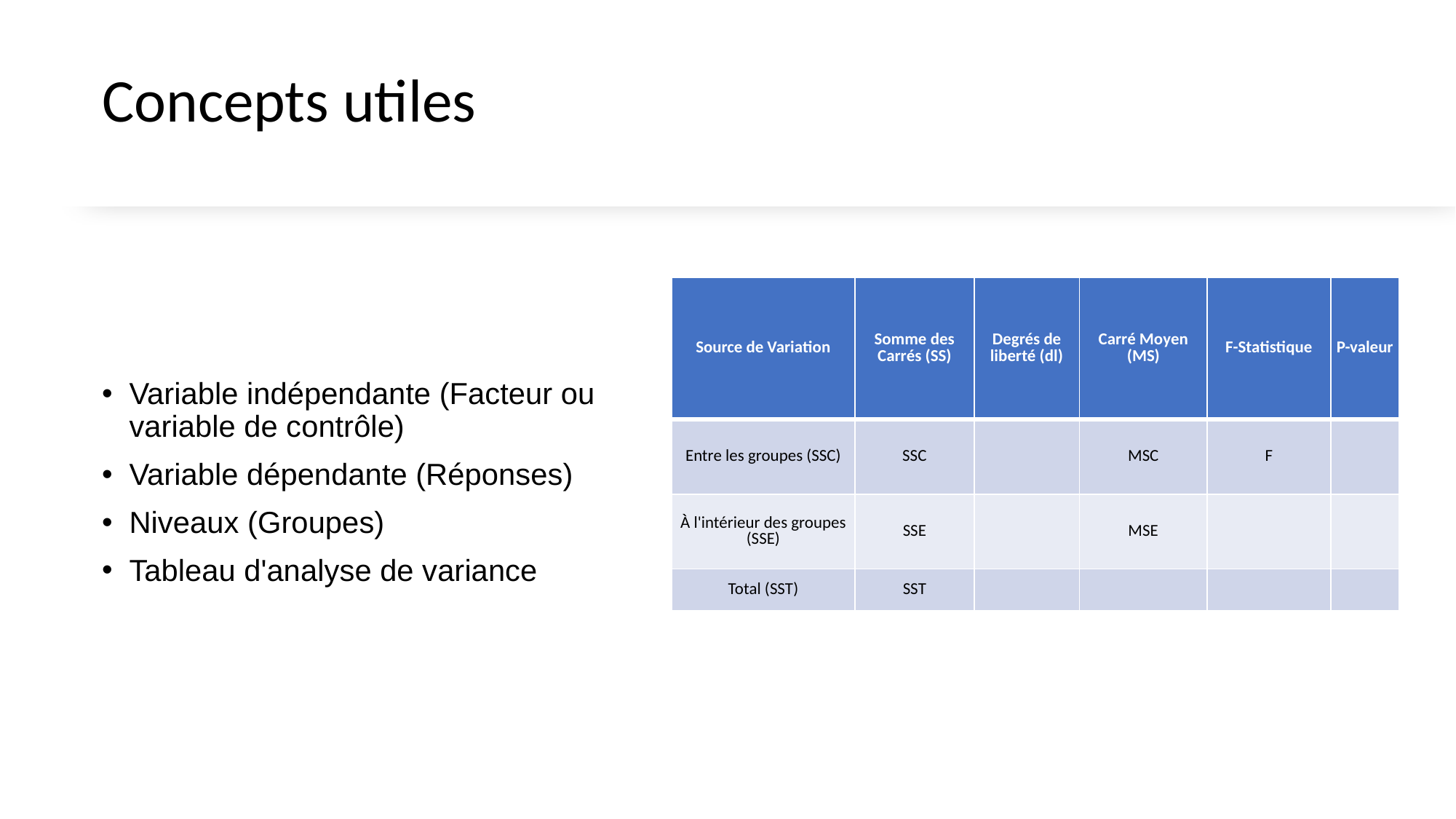

# Concepts utiles
| Source de Variation | Somme des Carrés (SS) | Degrés de liberté (dl) | Carré Moyen (MS) | F-Statistique | P-valeur |
| --- | --- | --- | --- | --- | --- |
| Entre les groupes (SSC) | SSC |  | MSC | F |  |
| À l'intérieur des groupes (SSE) | SSE |  | MSE |  |  |
| Total (SST) | SST |  |  |  |  |
Variable indépendante (Facteur ou variable de contrôle)
Variable dépendante (Réponses)
Niveaux (Groupes)
Tableau d'analyse de variance